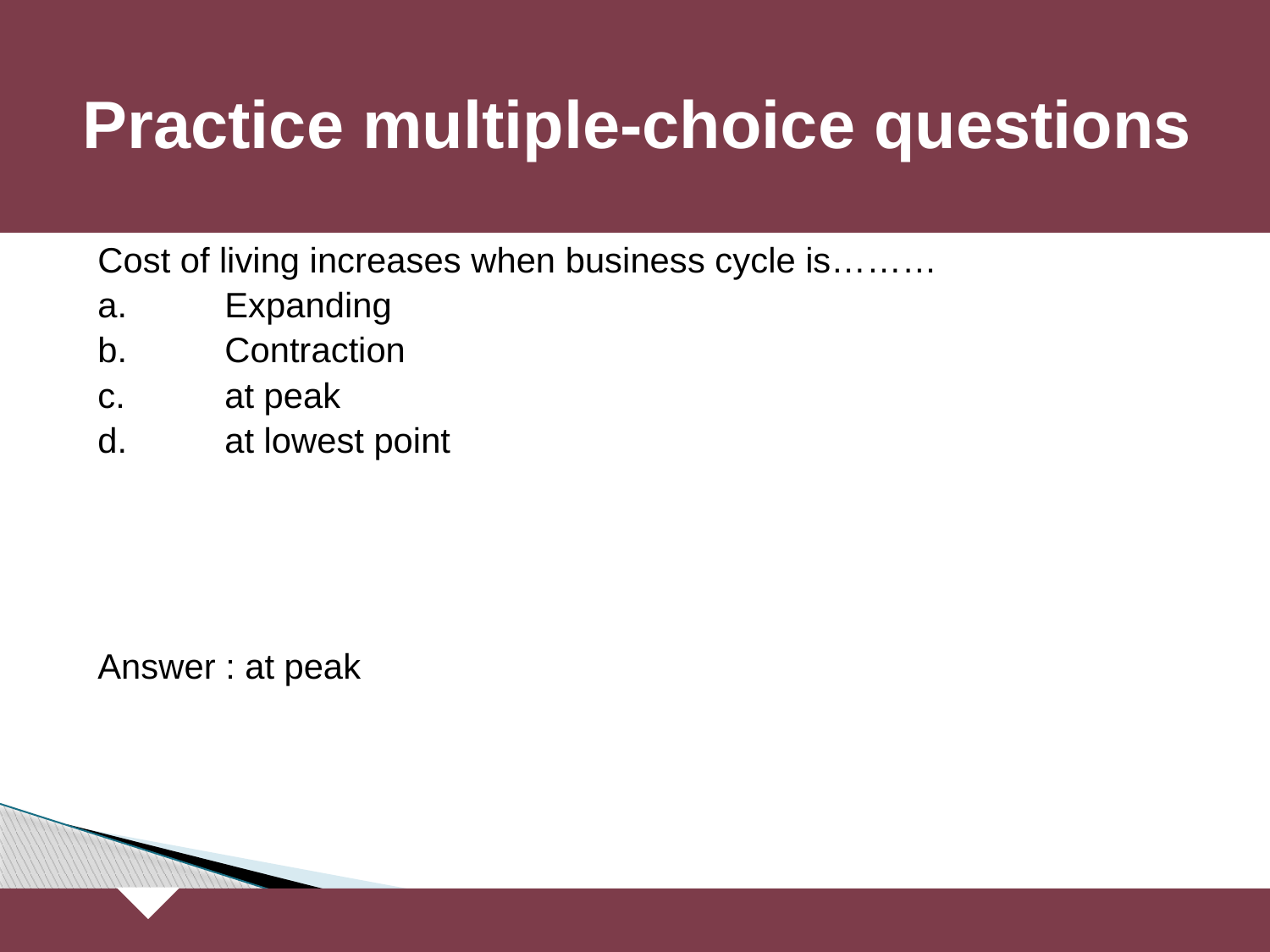

# Practice multiple-choice questions
Cost of living increases when business cycle is………
a.	Expanding
b.	Contraction
c.	at peak
d.	at lowest point

Answer : at peak